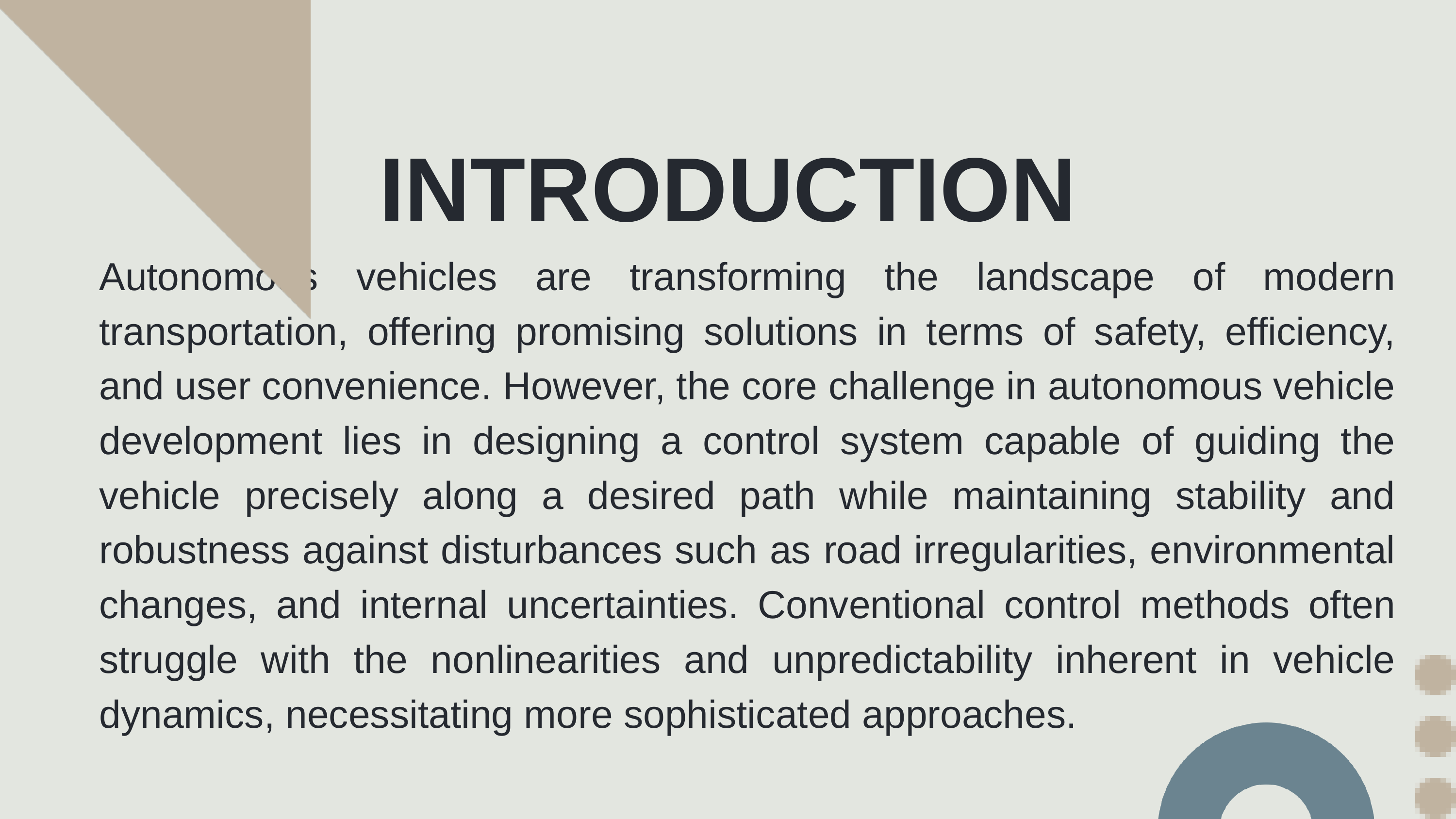

INTRODUCTION
Autonomous vehicles are transforming the landscape of modern transportation, offering promising solutions in terms of safety, efficiency, and user convenience. However, the core challenge in autonomous vehicle development lies in designing a control system capable of guiding the vehicle precisely along a desired path while maintaining stability and robustness against disturbances such as road irregularities, environmental changes, and internal uncertainties. Conventional control methods often struggle with the nonlinearities and unpredictability inherent in vehicle dynamics, necessitating more sophisticated approaches.